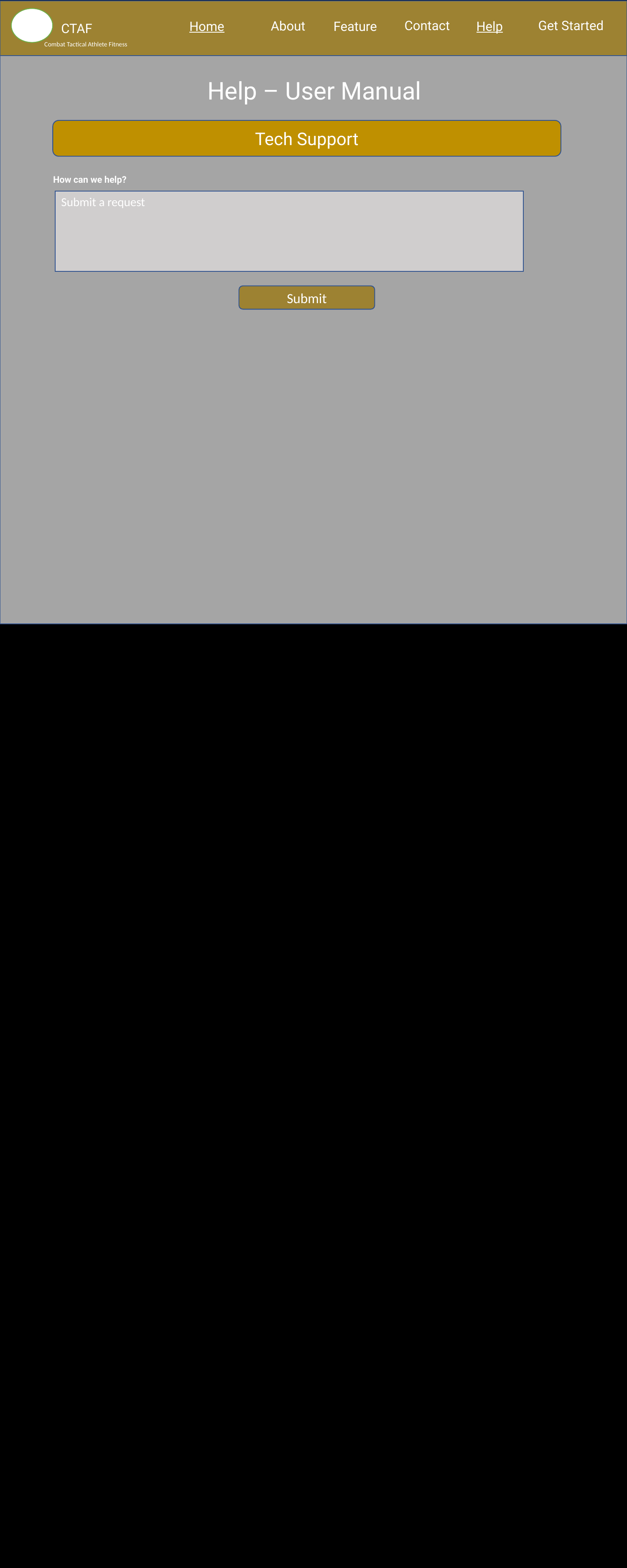

Get Started
Contact
About
Home
Feature
Help
CTAF
Combat Tactical Athlete Fitness

Help – User Manual
Tech Support
How can we help?
Submit a request
Submit